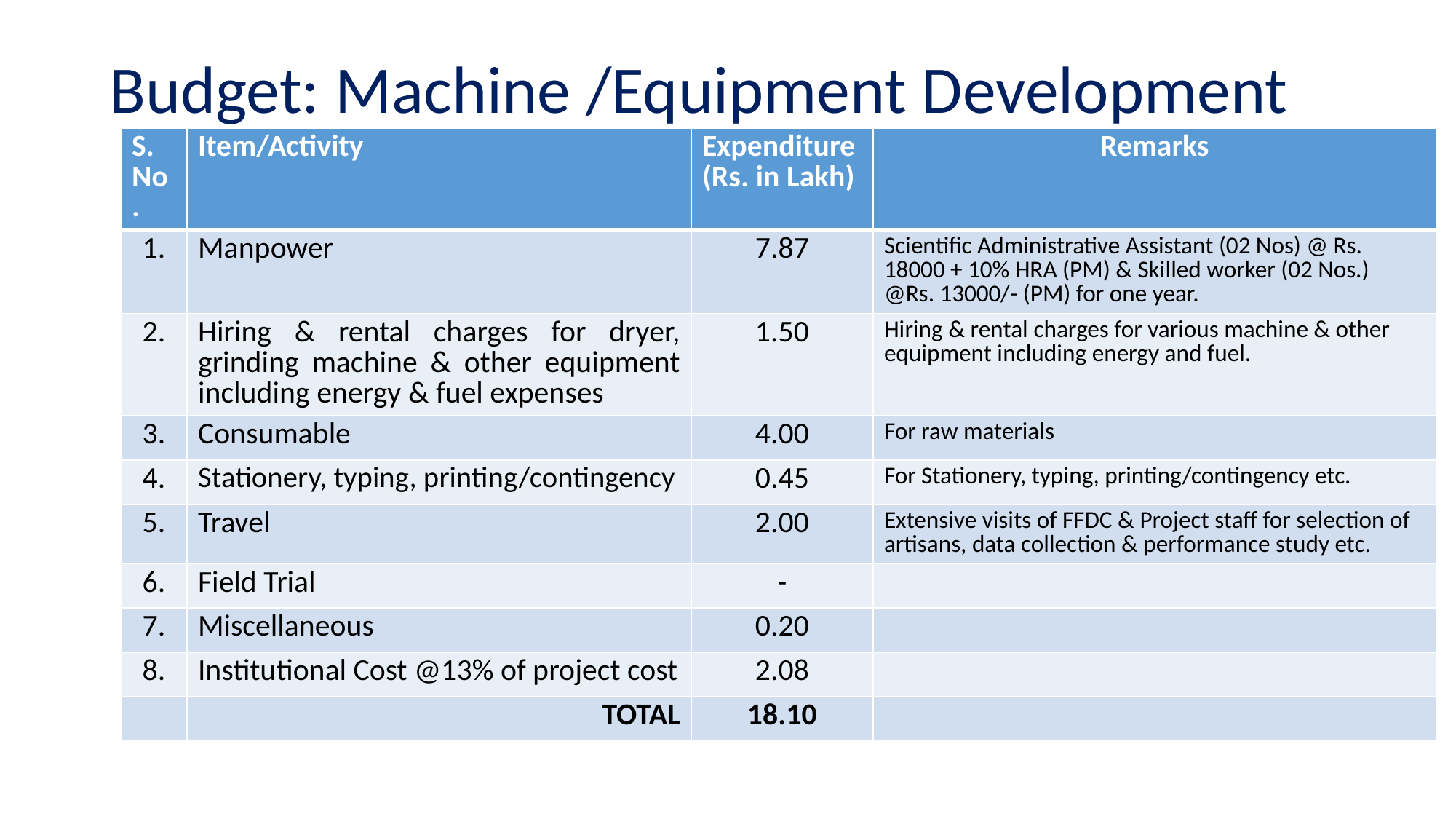

# Budget: Machine /Equipment Development
| S. No. | Item/Activity | Expenditure (Rs. in Lakh) | Remarks |
| --- | --- | --- | --- |
| 1. | Manpower | 7.87 | Scientific Administrative Assistant (02 Nos) @ Rs. 18000 + 10% HRA (PM) & Skilled worker (02 Nos.) @Rs. 13000/- (PM) for one year. |
| 2. | Hiring & rental charges for dryer, grinding machine & other equipment including energy & fuel expenses | 1.50 | Hiring & rental charges for various machine & other equipment including energy and fuel. |
| 3. | Consumable | 4.00 | For raw materials |
| 4. | Stationery, typing, printing/contingency | 0.45 | For Stationery, typing, printing/contingency etc. |
| 5. | Travel | 2.00 | Extensive visits of FFDC & Project staff for selection of artisans, data collection & performance study etc. |
| 6. | Field Trial | - |  |
| 7. | Miscellaneous | 0.20 |  |
| 8. | Institutional Cost @13% of project cost | 2.08 |  |
|  | TOTAL | 18.10 |  |